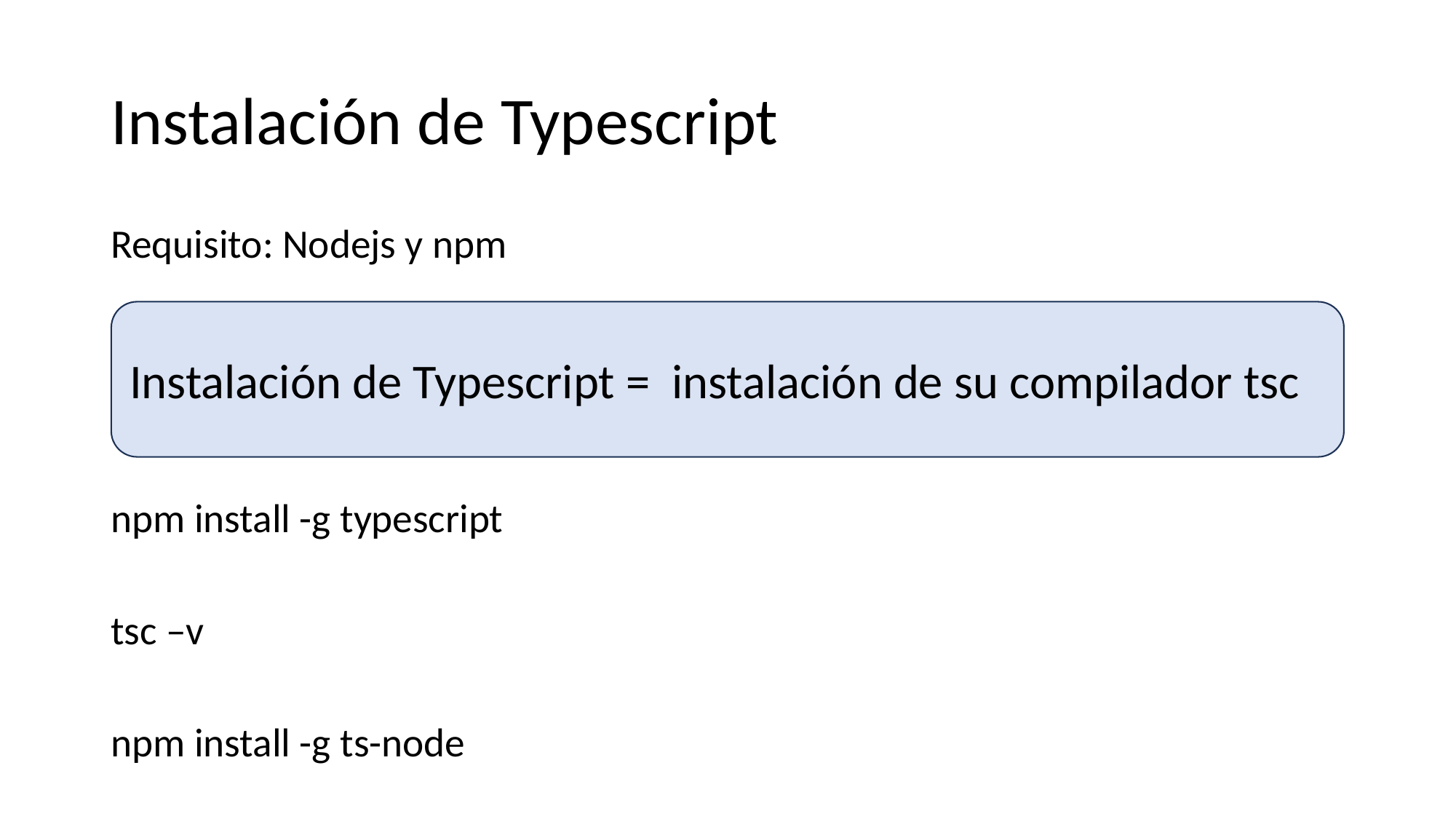

# Instalación de Typescript
Requisito: Nodejs y npm

npm install -g typescript

tsc –v

npm install -g ts-node

Instalación de Typescript =  instalación de su compilador tsc